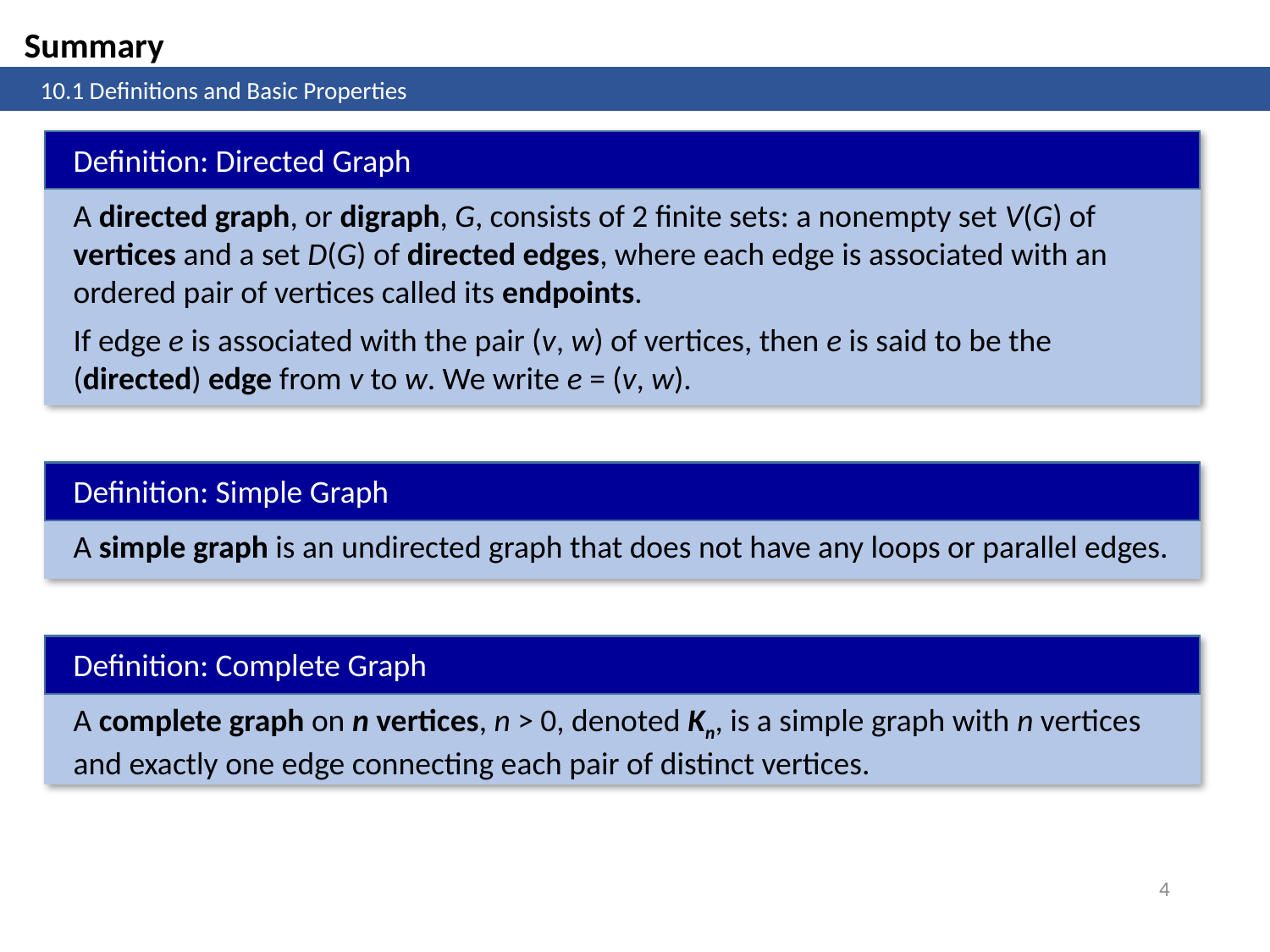

Summary

	10.1 Definitions and Basic Properties

Definition: Directed Graph
A directed graph, or digraph, G, consists of 2 finite sets: a nonempty set V(G) of vertices and a set D(G) of directed edges, where each edge is associated with an ordered pair of vertices called its endpoints.
If edge e is associated with the pair (v, w) of vertices, then e is said to be the (directed) edge from v to w. We write e = (v, w).

Definition: Simple Graph
A simple graph is an undirected graph that does not have any loops or parallel edges.

Definition: Complete Graph
A complete graph on n vertices, n > 0, denoted Kn, is a simple graph with n vertices and exactly one edge connecting each pair of distinct vertices.
4